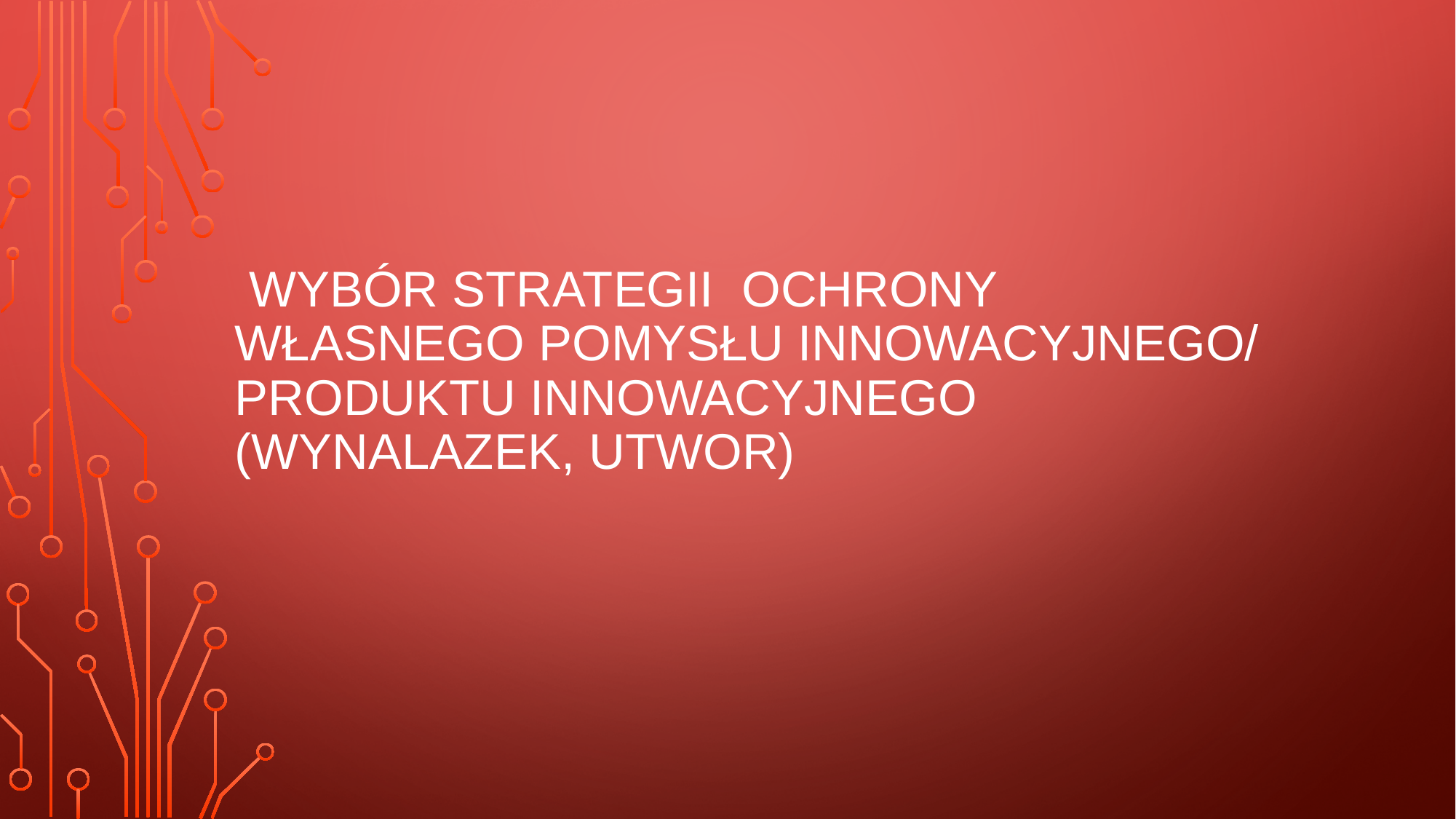

# Wybór Strategii  ochrony własnego pomysłu innowacyjnego/ produktu innowacyjnego (wynalazek, utwor)